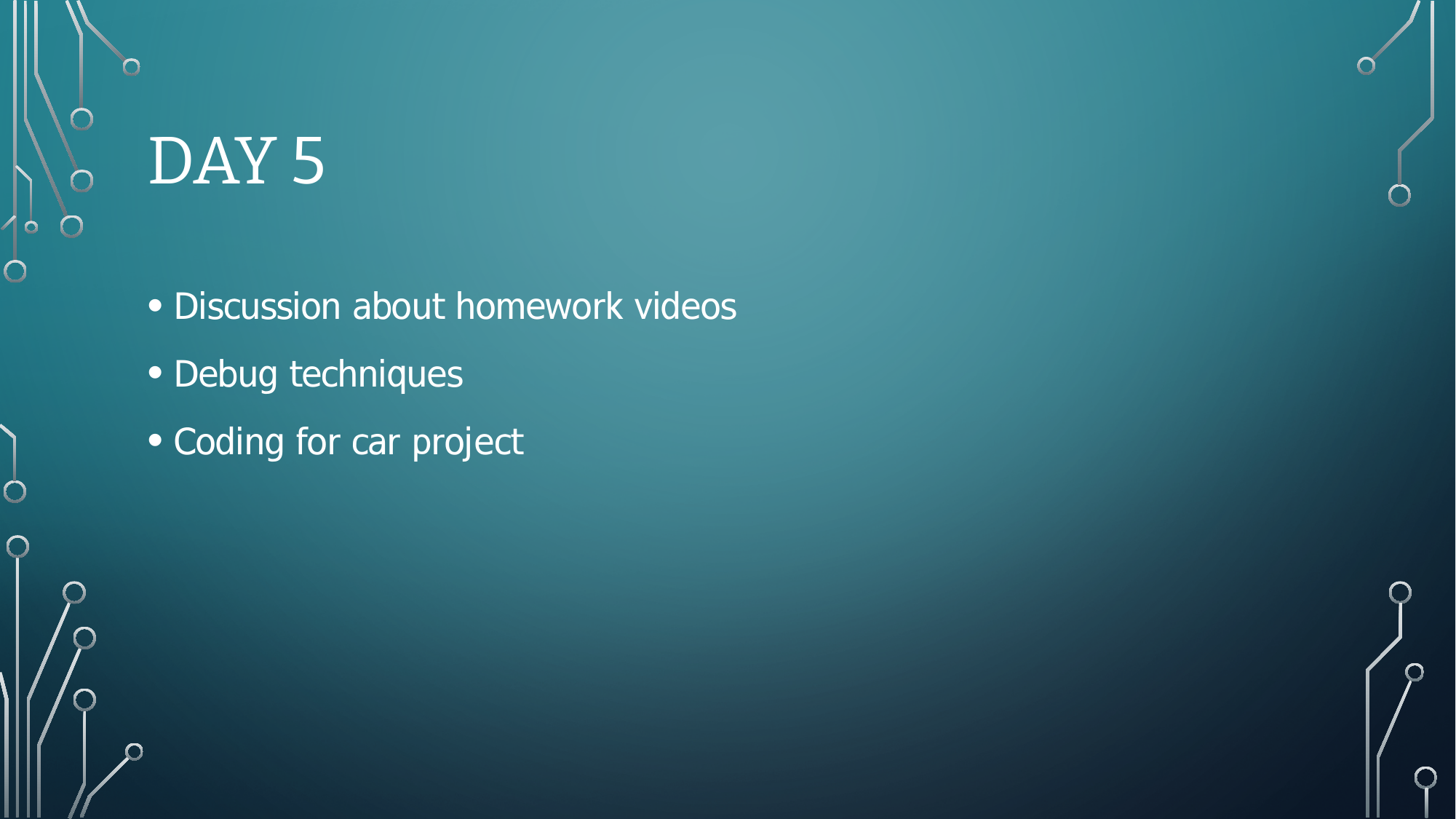

# Day 5
Discussion about homework videos
Debug techniques
Coding for car project